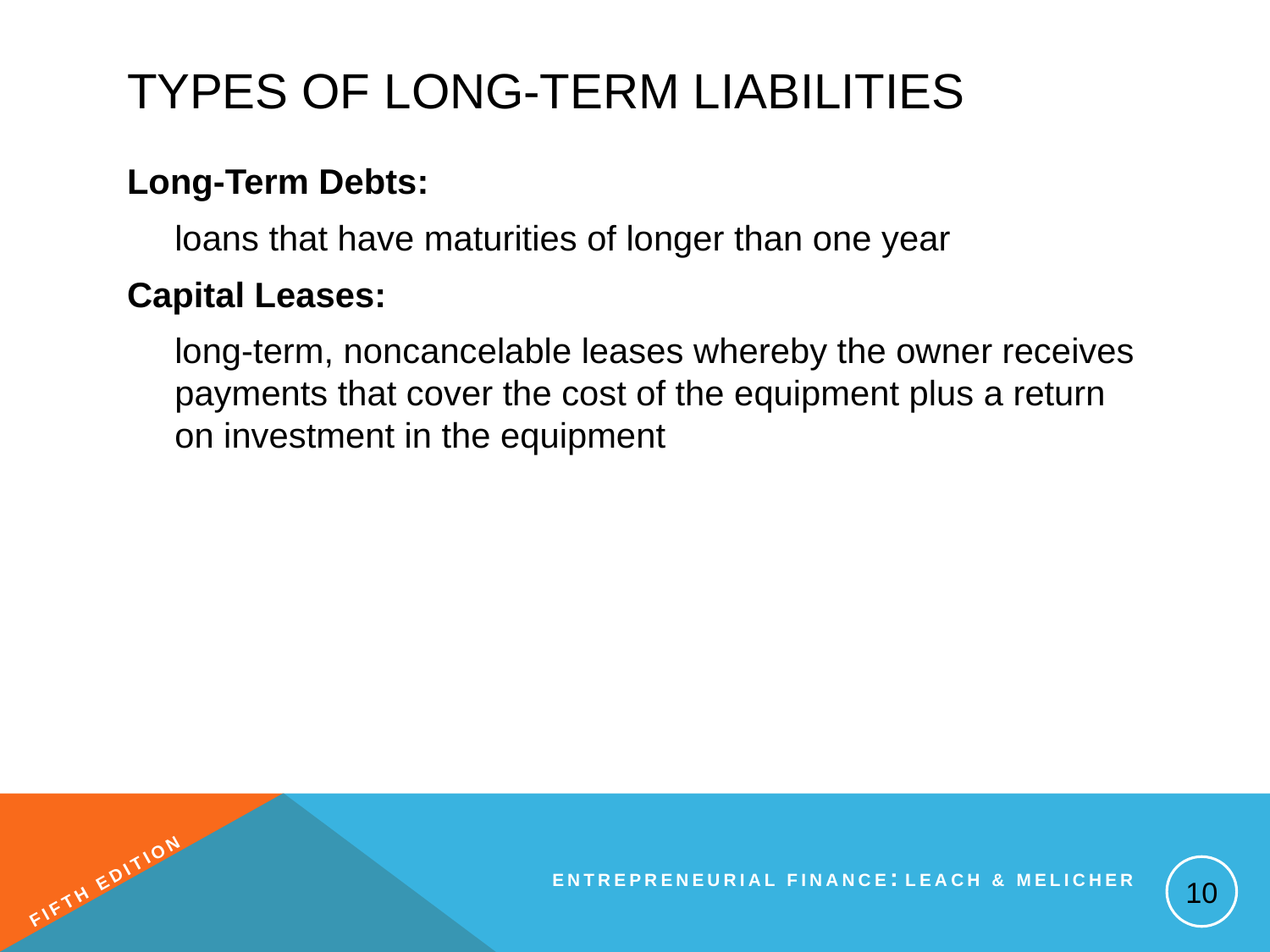

# Types of Long-Term Liabilities
Long-Term Debts:
	loans that have maturities of longer than one year
Capital Leases:
	long-term, noncancelable leases whereby the owner receives payments that cover the cost of the equipment plus a return on investment in the equipment
10